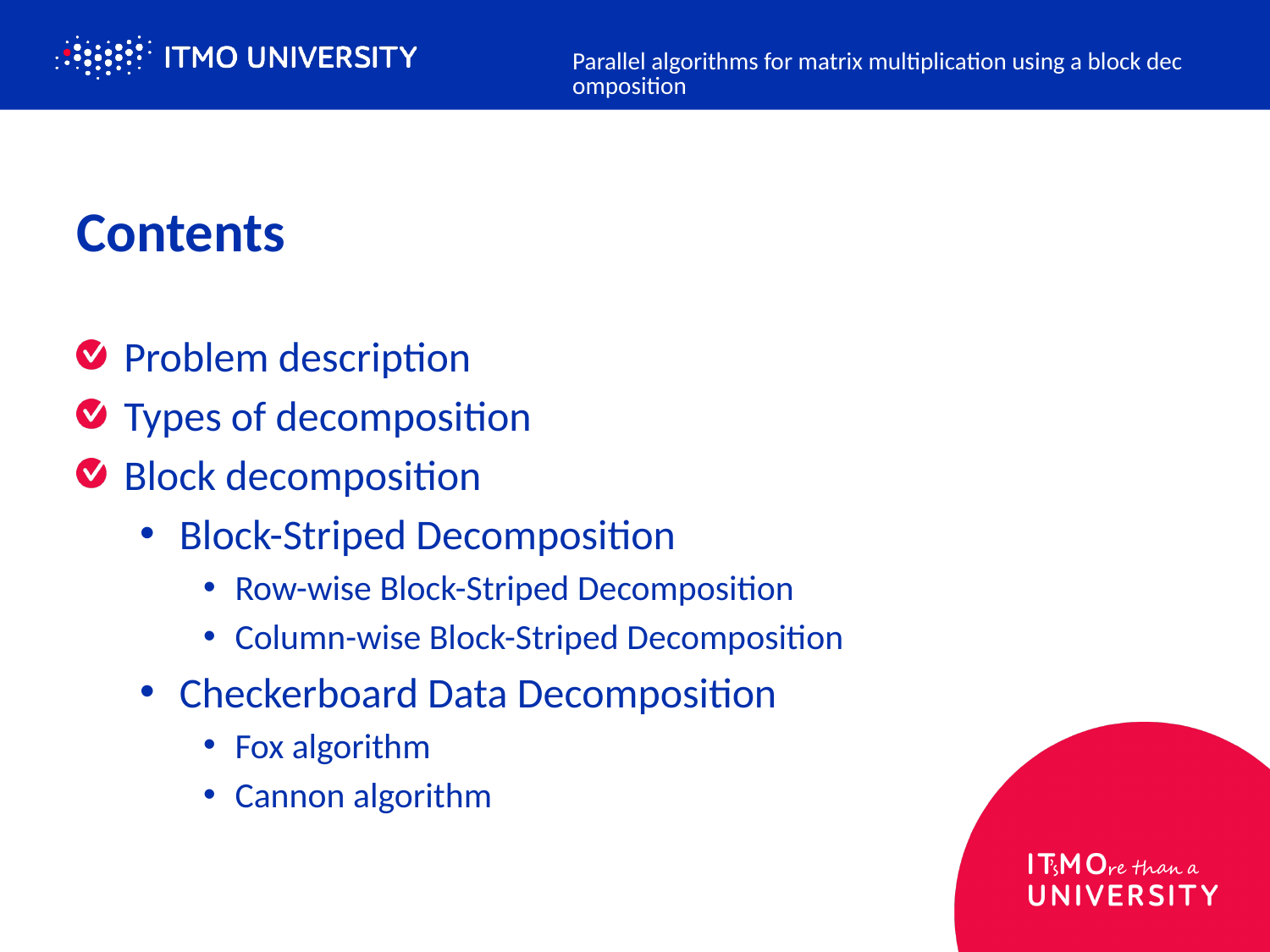

Parallel algorithms for matrix multiplication using a block decomposition
# Contents
Problem description
Types of decomposition
Block decomposition
Block-Striped Decomposition
Row-wise Block-Striped Decomposition
Column-wise Block-Striped Decomposition
Checkerboard Data Decomposition
Fox algorithm
Cannon algorithm